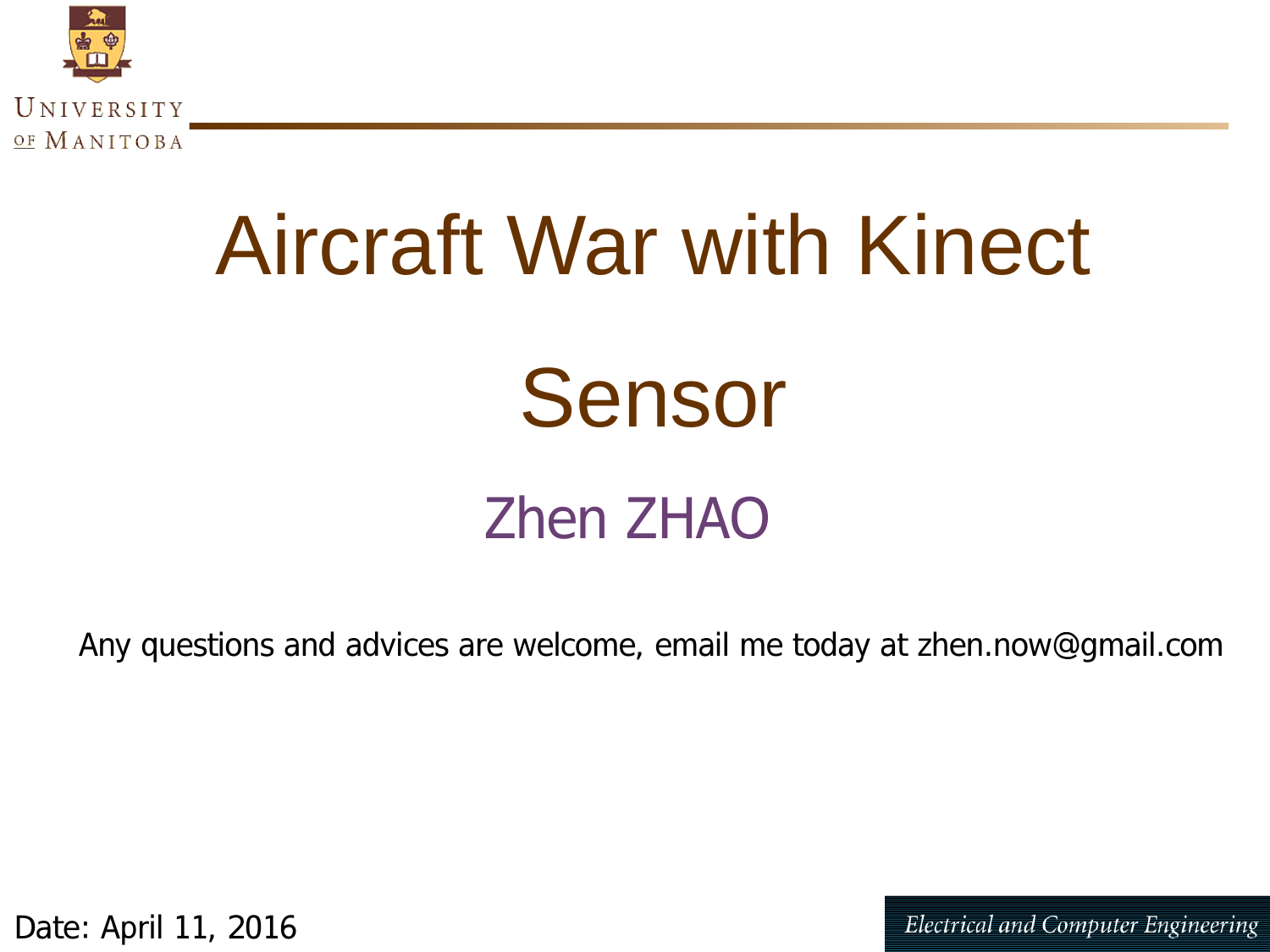

# Aircraft War with Kinect Sensor
Zhen ZHAO
Any questions and advices are welcome, email me today at zhen.now@gmail.com
Date: April 11, 2016